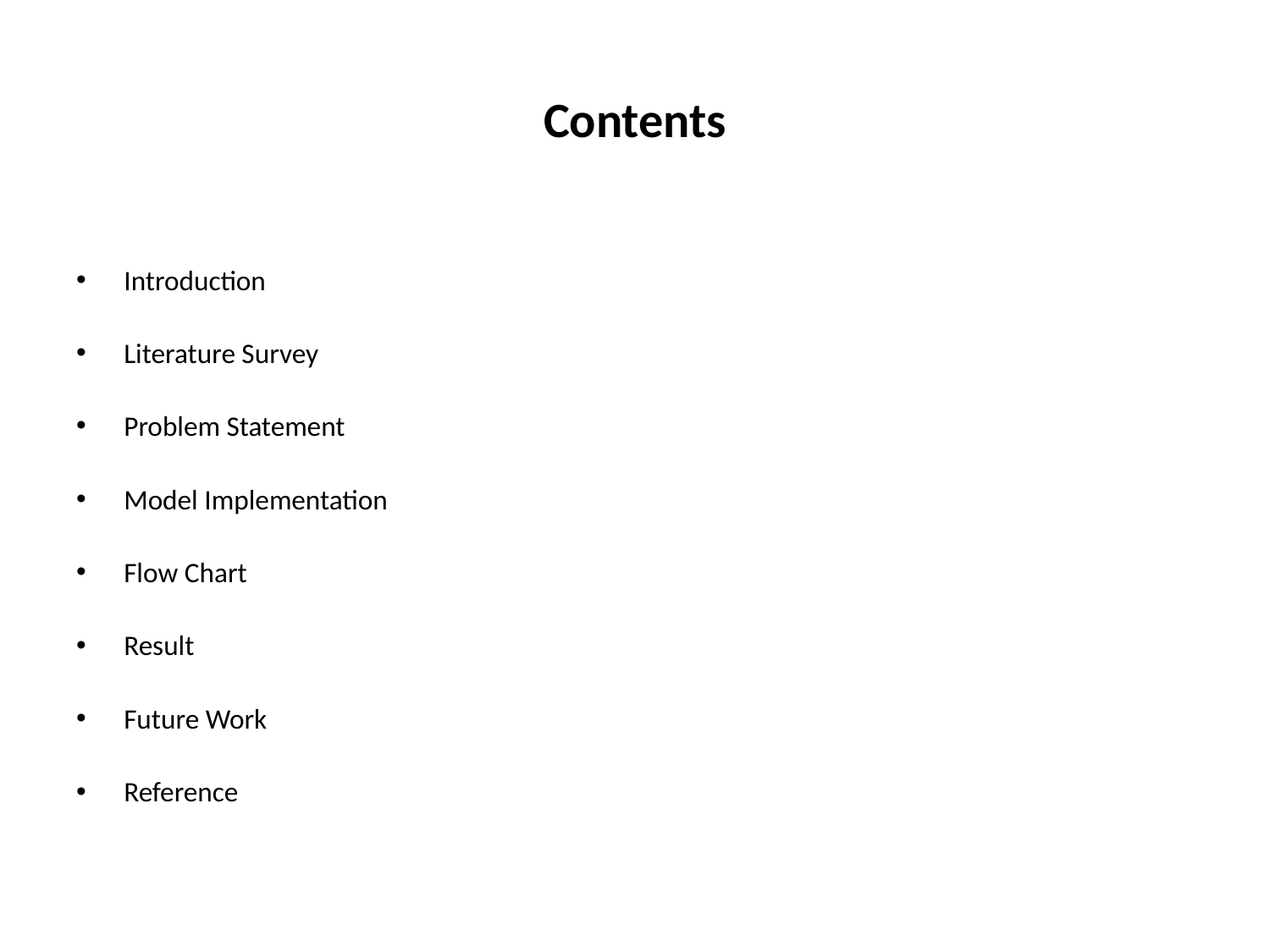

# Contents
Introduction
Literature Survey
Problem Statement
Model Implementation
Flow Chart
Result
Future Work
Reference